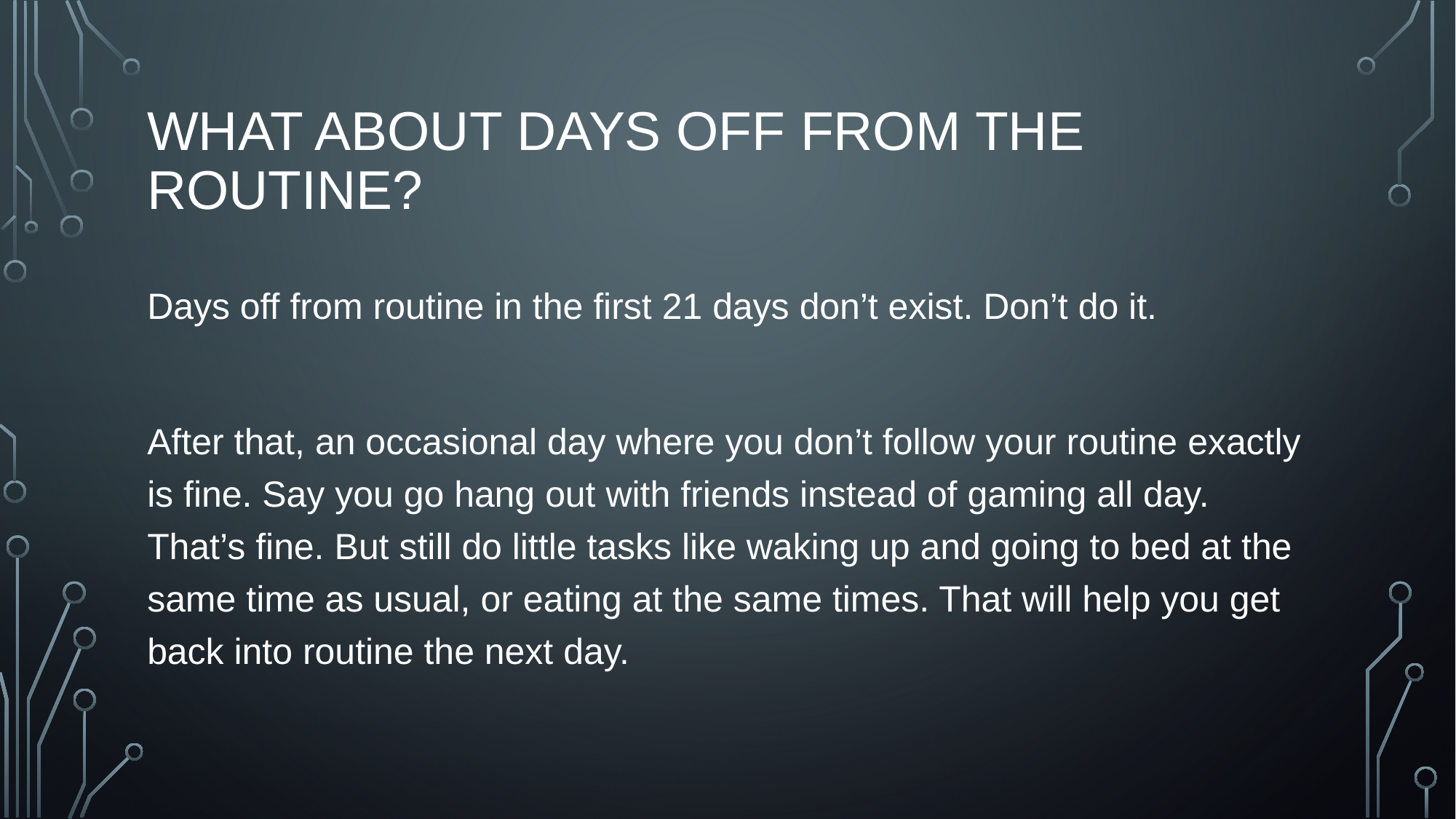

# What about days off from the routine?
Days off from routine in the first 21 days don’t exist. Don’t do it.

After that, an occasional day where you don’t follow your routine exactly is fine. Say you go hang out with friends instead of gaming all day. That’s fine. But still do little tasks like waking up and going to bed at the same time as usual, or eating at the same times. That will help you get back into routine the next day.